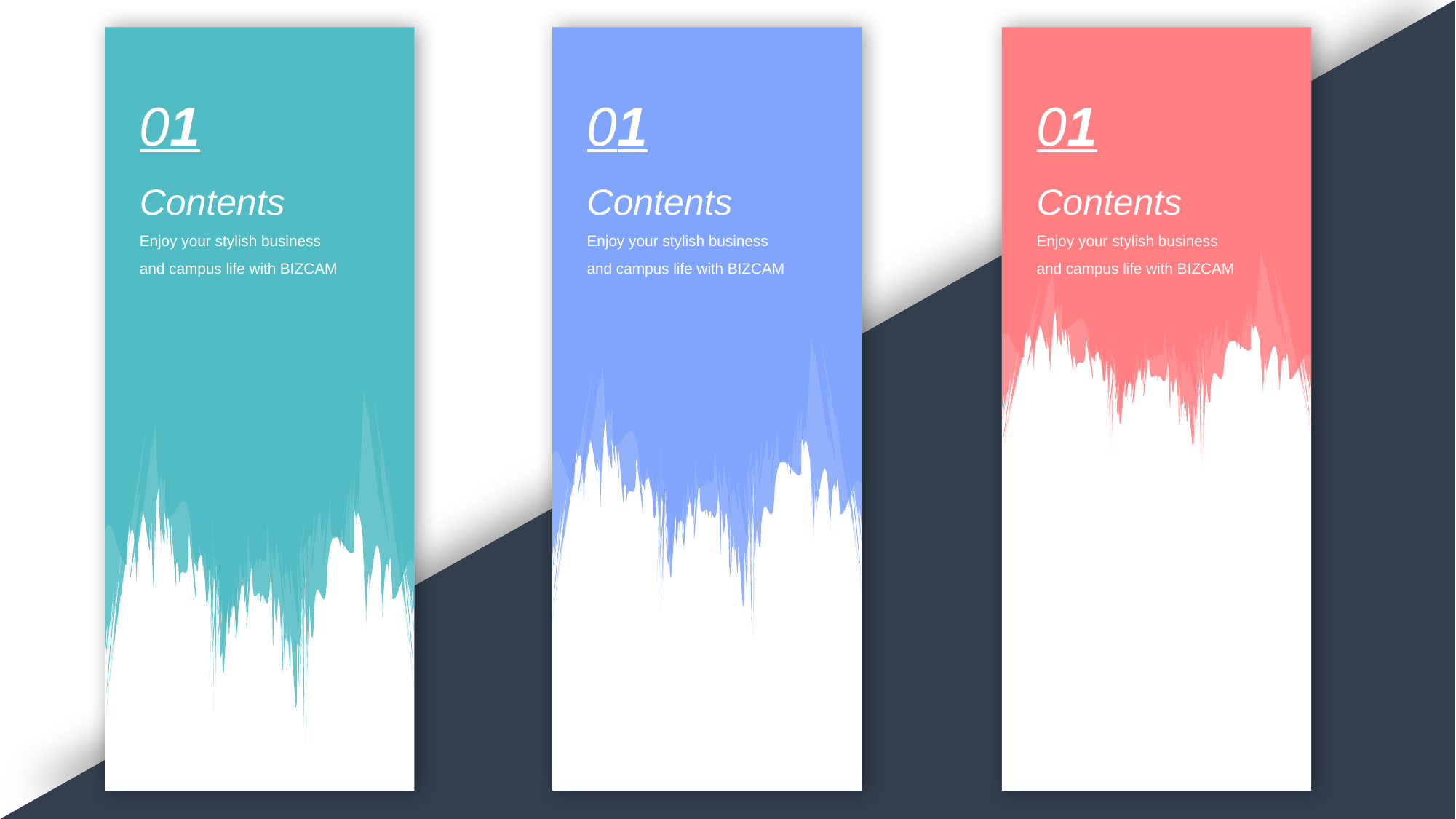

01
Contents
Enjoy your stylish business
and campus life with BIZCAM
01
Contents
Enjoy your stylish business
and campus life with BIZCAM
01
Contents
Enjoy your stylish business
and campus life with BIZCAM